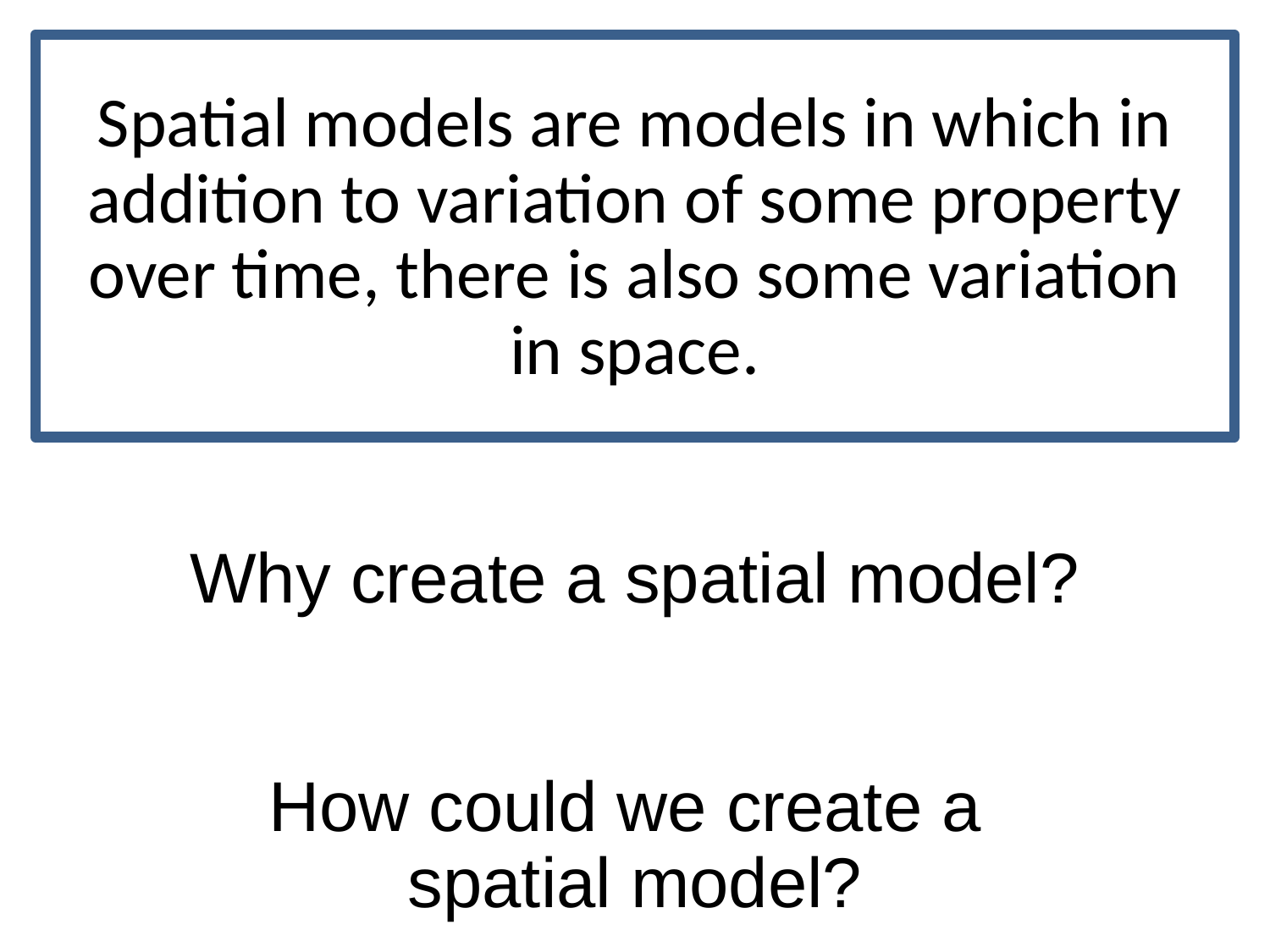

Definition of a spatial model

Spatial models are models in which in addition to variation of some property over time, there is also some variation in space.
Why create a spatial model?

How could we create a
spatial model?